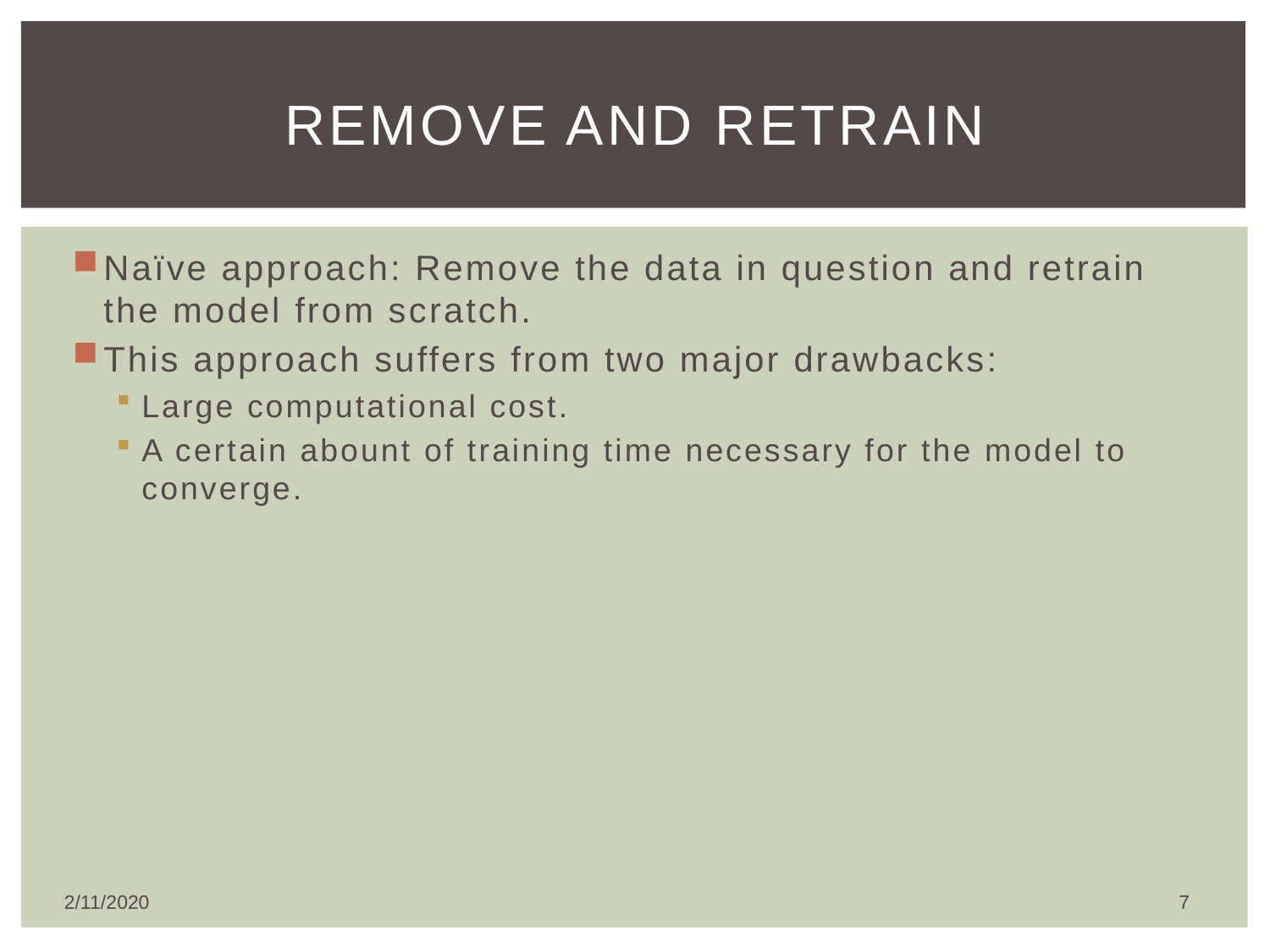

# Remove and retrain
Naïve approach: Remove the data in question and retrain the model from scratch.
This approach suffers from two major drawbacks:
Large computational cost.
A certain abount of training time necessary for the model to converge.
7
2/11/2020